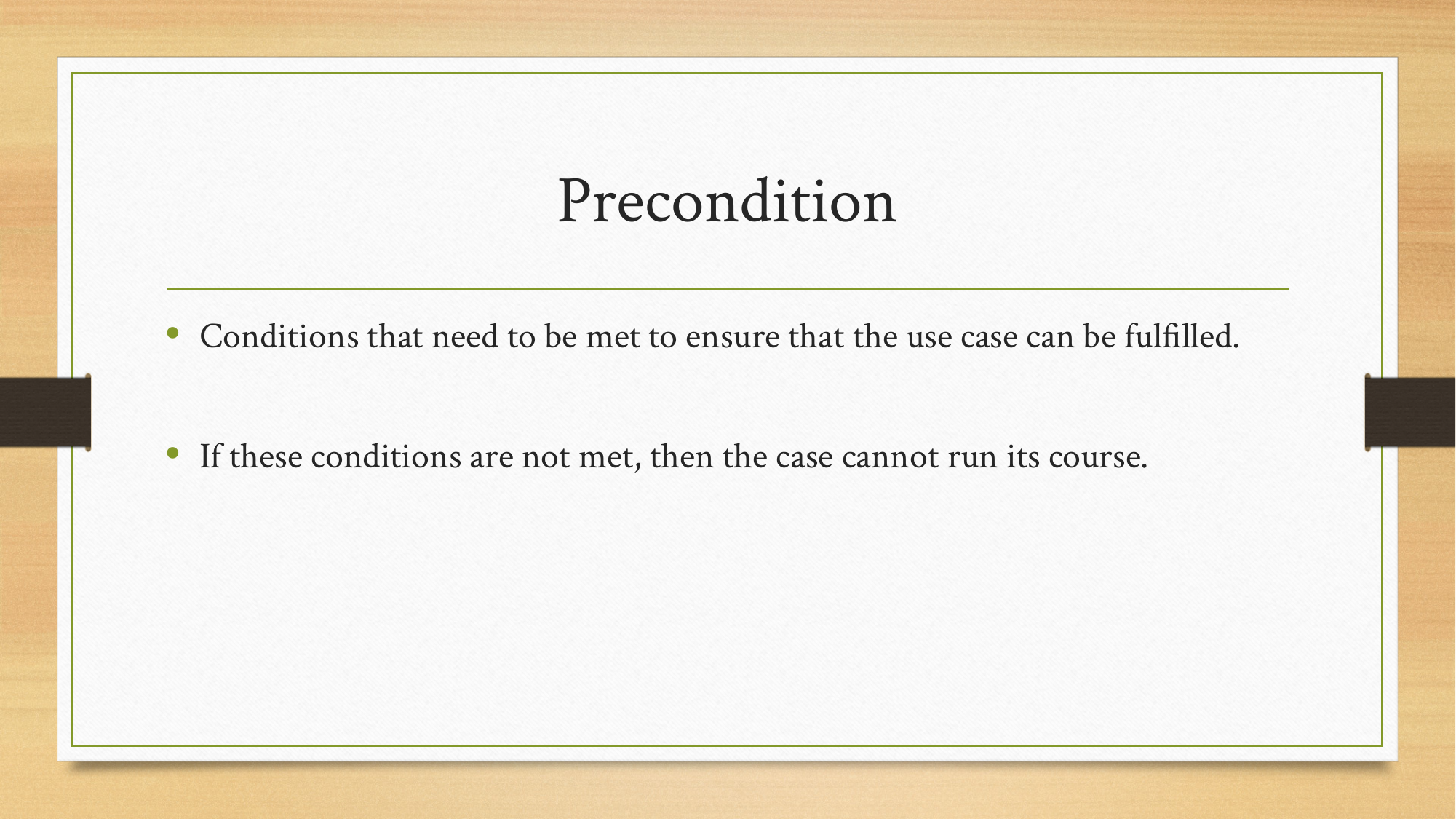

# Precondition
Conditions that need to be met to ensure that the use case can be fulfilled.

If these conditions are not met, then the case cannot run its course.